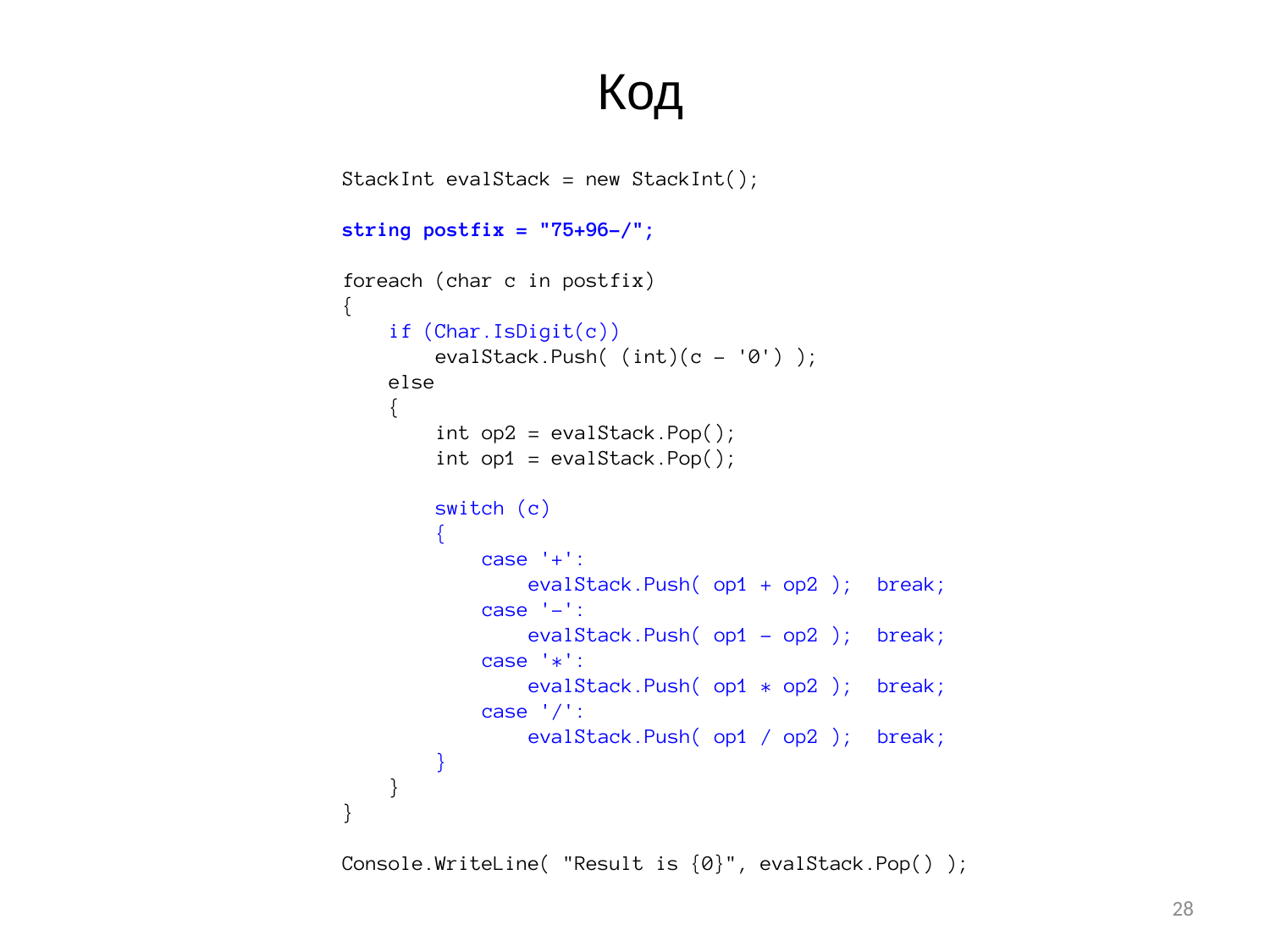

Код
            StackInt evalStack = new StackInt();

            string postfix = "75+96-/";

            foreach (char c in postfix)
            {
                if (Char.IsDigit(c))
                    evalStack.Push( (int)(c - '0') );
                else
                {
                    int op2 = evalStack.Pop();
                    int op1 = evalStack.Pop();

                    switch (c)
                    {
                        case '+':
                            evalStack.Push( op1 + op2 );  break;
                        case '-':
                            evalStack.Push( op1 - op2 );  break;
                        case '*':
                            evalStack.Push( op1 * op2 );  break;
                        case '/':
                            evalStack.Push( op1 / op2 );  break;
                    }
                }
            }

            Console.WriteLine( "Result is {0}", evalStack.Pop() );
28